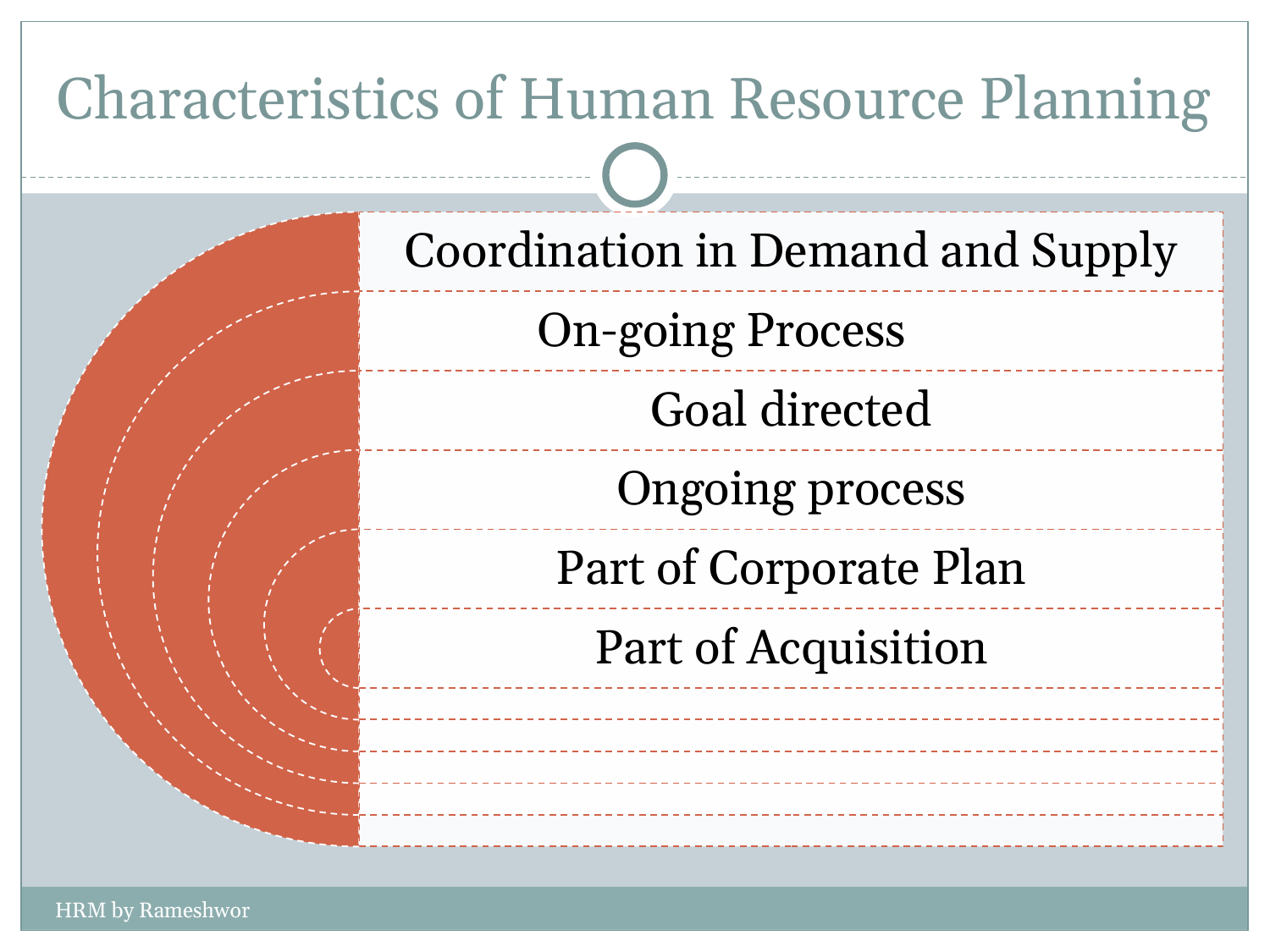

# Characteristics of Human Resource Planning

Coordination in Demand and Supply

On-going Process

Goal directed

Ongoing process

Part of Corporate Plan

Part of Acquisition
HRM by Rameshwor